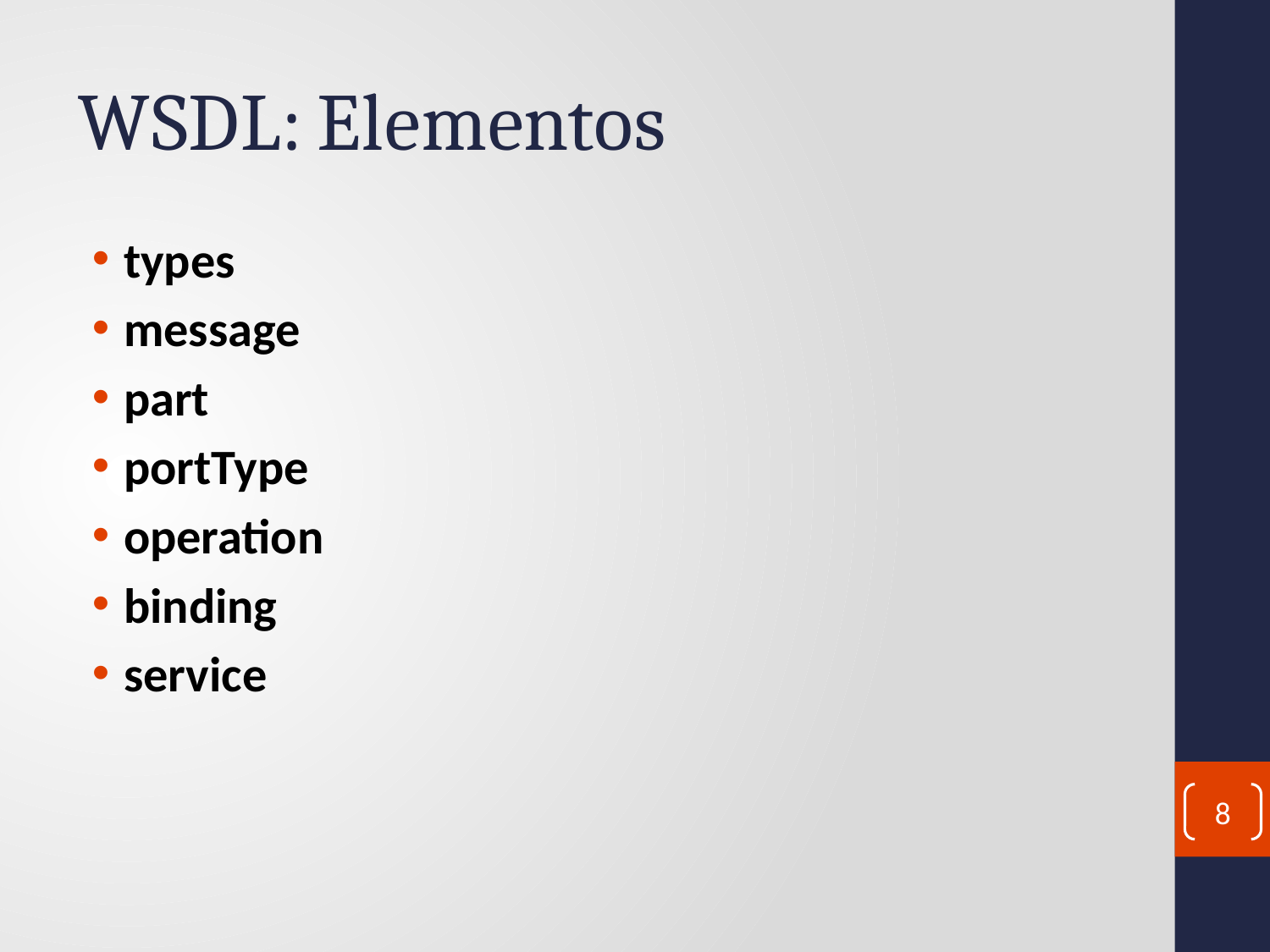

# WSDL: Elementos
types
message
part
portType
operation
binding
service

8